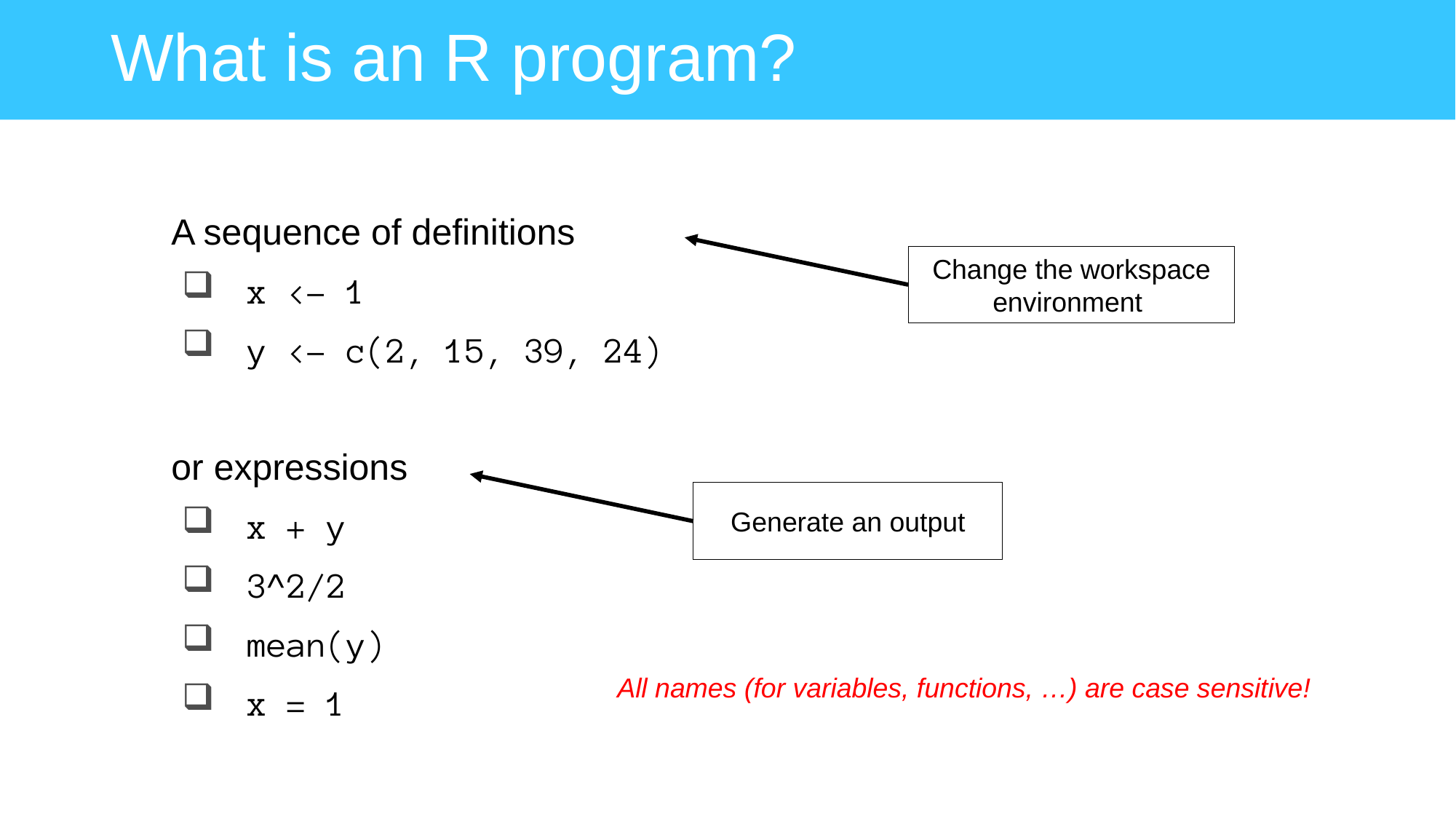

# What is an R program?
A sequence of definitions
x <- 1
y <- c(2, 15, 39, 24)

or expressions
x + y
3^2/2
mean(y)
x = 1
Change the workspace environment
Generate an output
All names (for variables, functions, …) are case sensitive!